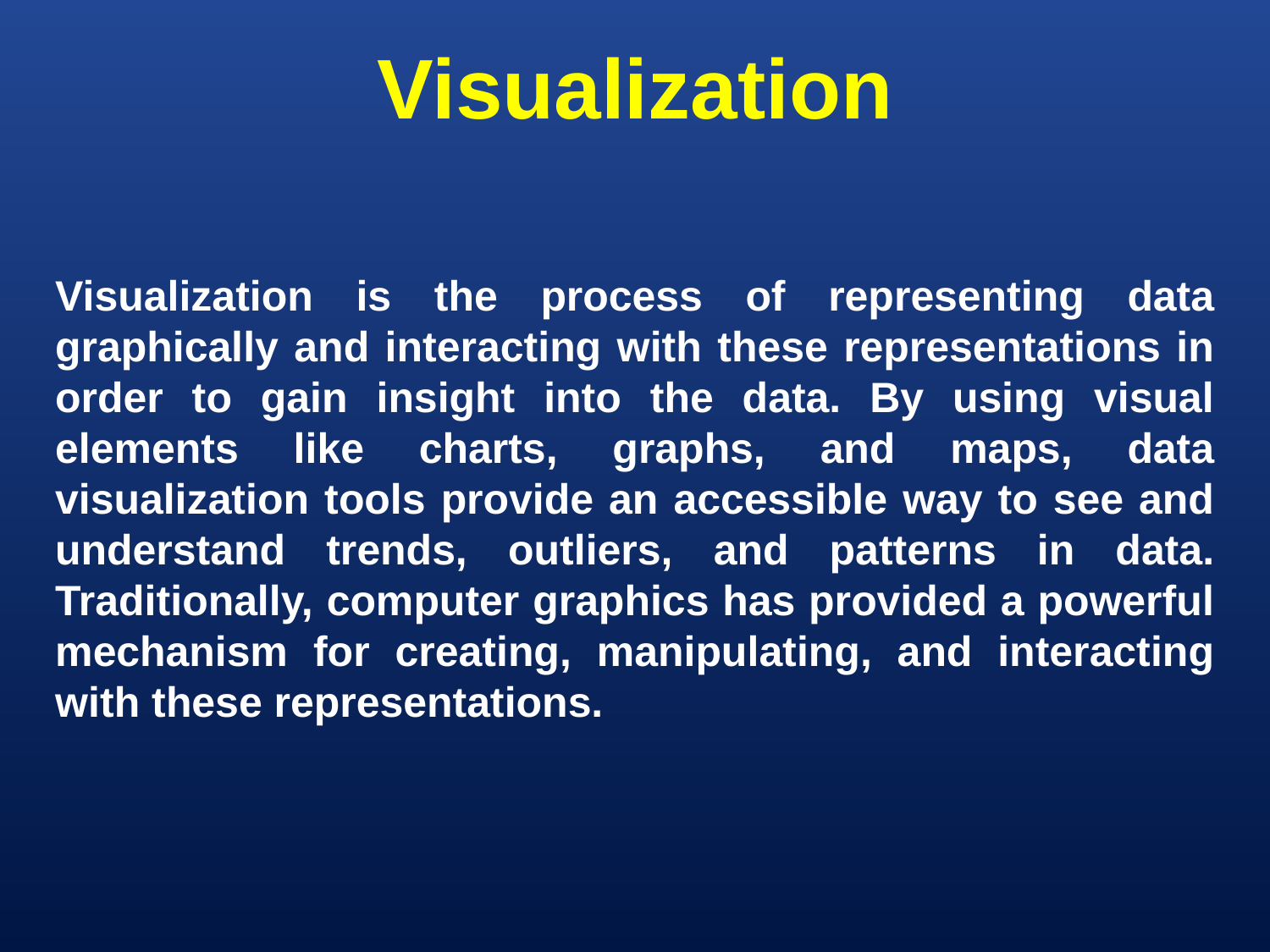

# Visualization
Visualization is the process of representing data graphically and interacting with these representations in order to gain insight into the data. By using visual elements like charts, graphs, and maps, data visualization tools provide an accessible way to see and understand trends, outliers, and patterns in data. Traditionally, computer graphics has provided a powerful mechanism for creating, manipulating, and interacting with these representations.